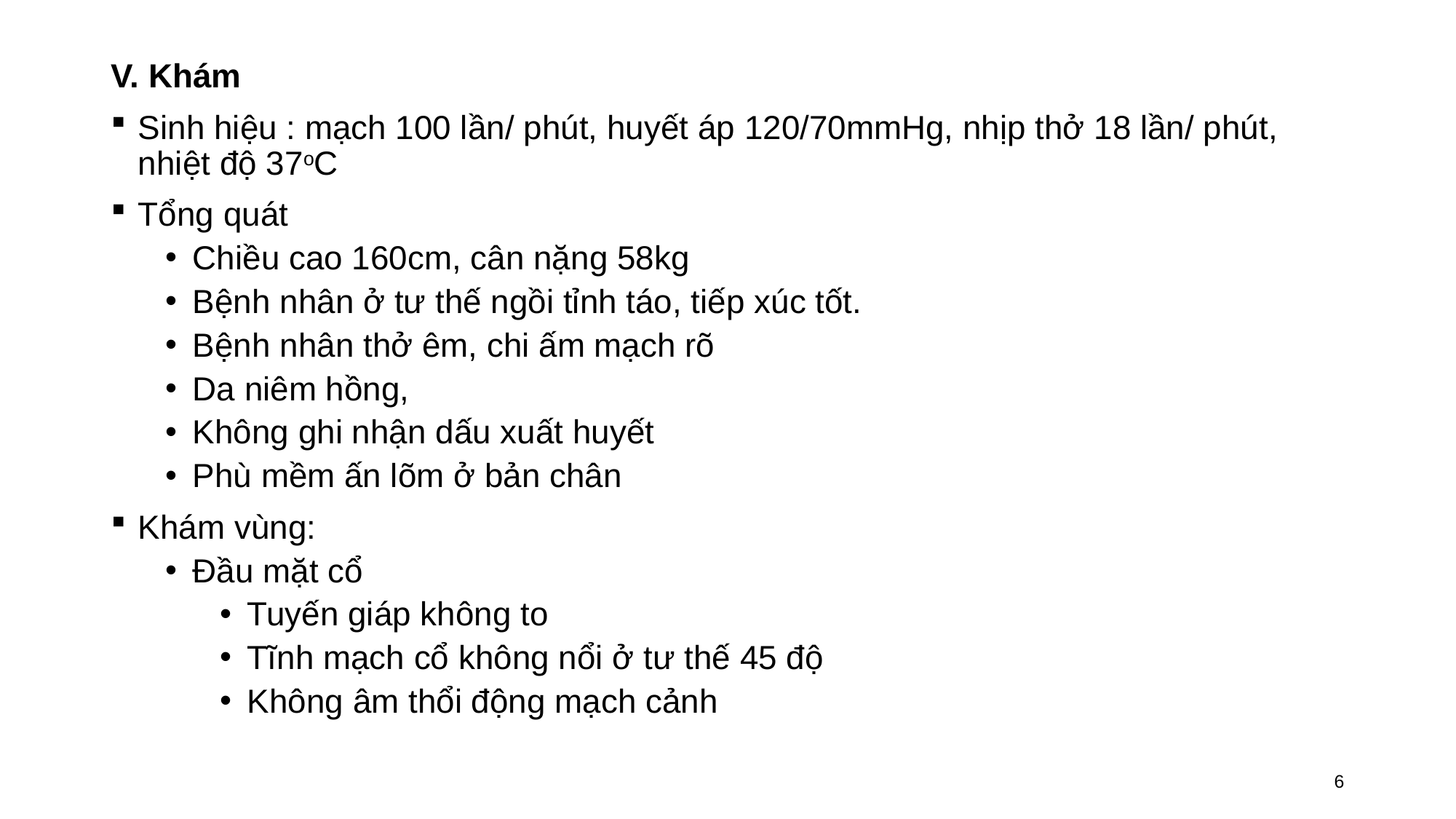

V. Khám
Sinh hiệu : mạch 100 lần/ phút, huyết áp 120/70mmHg, nhịp thở 18 lần/ phút, nhiệt độ 37oC
Tổng quát
Chiều cao 160cm, cân nặng 58kg
Bệnh nhân ở tư thế ngồi tỉnh táo, tiếp xúc tốt.
Bệnh nhân thở êm, chi ấm mạch rõ
Da niêm hồng,
Không ghi nhận dấu xuất huyết
Phù mềm ấn lõm ở bản chân
Khám vùng:
Đầu mặt cổ
Tuyến giáp không to
Tĩnh mạch cổ không nổi ở tư thế 45 độ
Không âm thổi động mạch cảnh

6